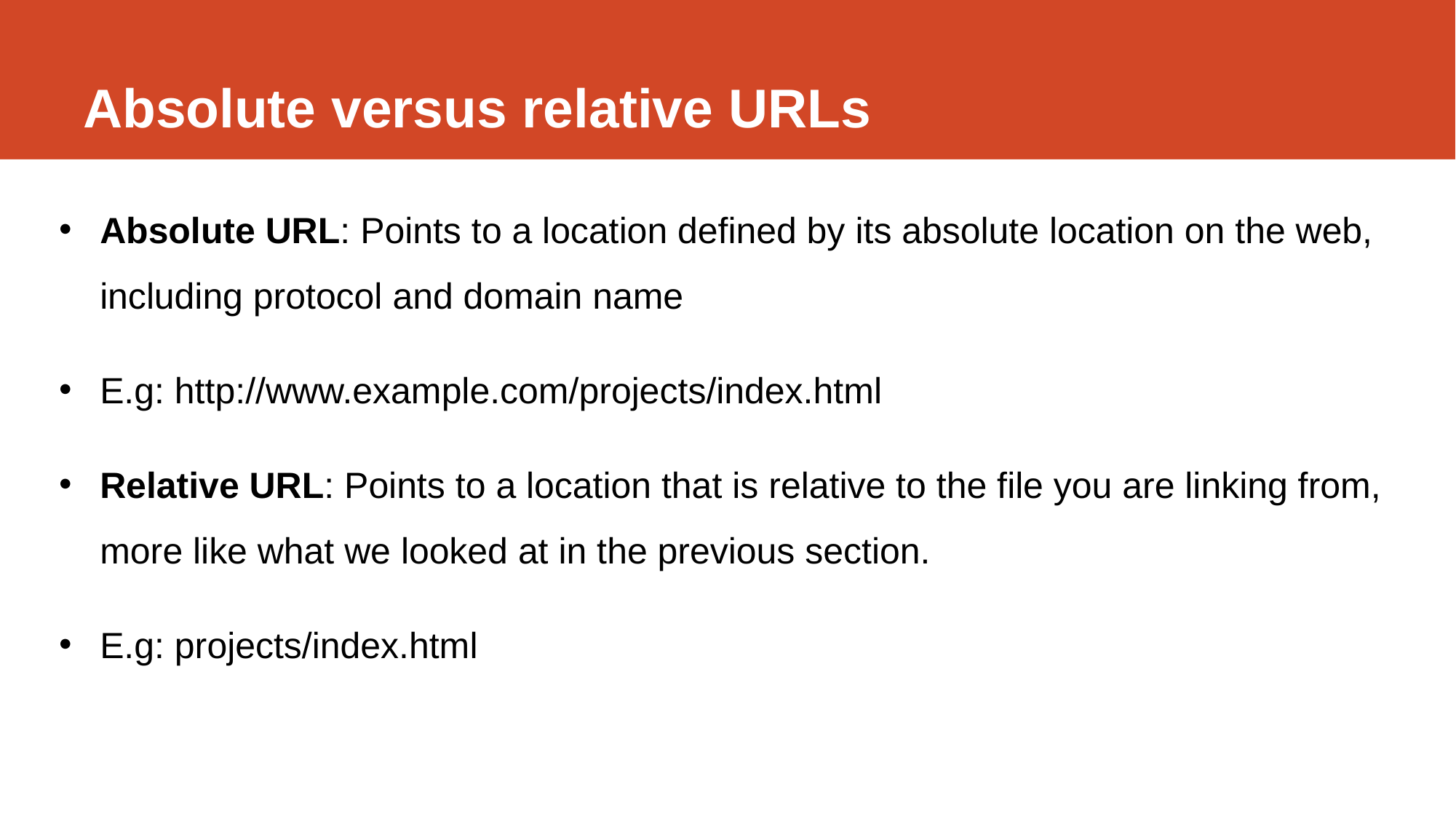

# Absolute versus relative URLs
Absolute URL: Points to a location defined by its absolute location on the web, including protocol and domain name
E.g: http://www.example.com/projects/index.html
Relative URL: Points to a location that is relative to the file you are linking from, more like what we looked at in the previous section.
E.g: projects/index.html